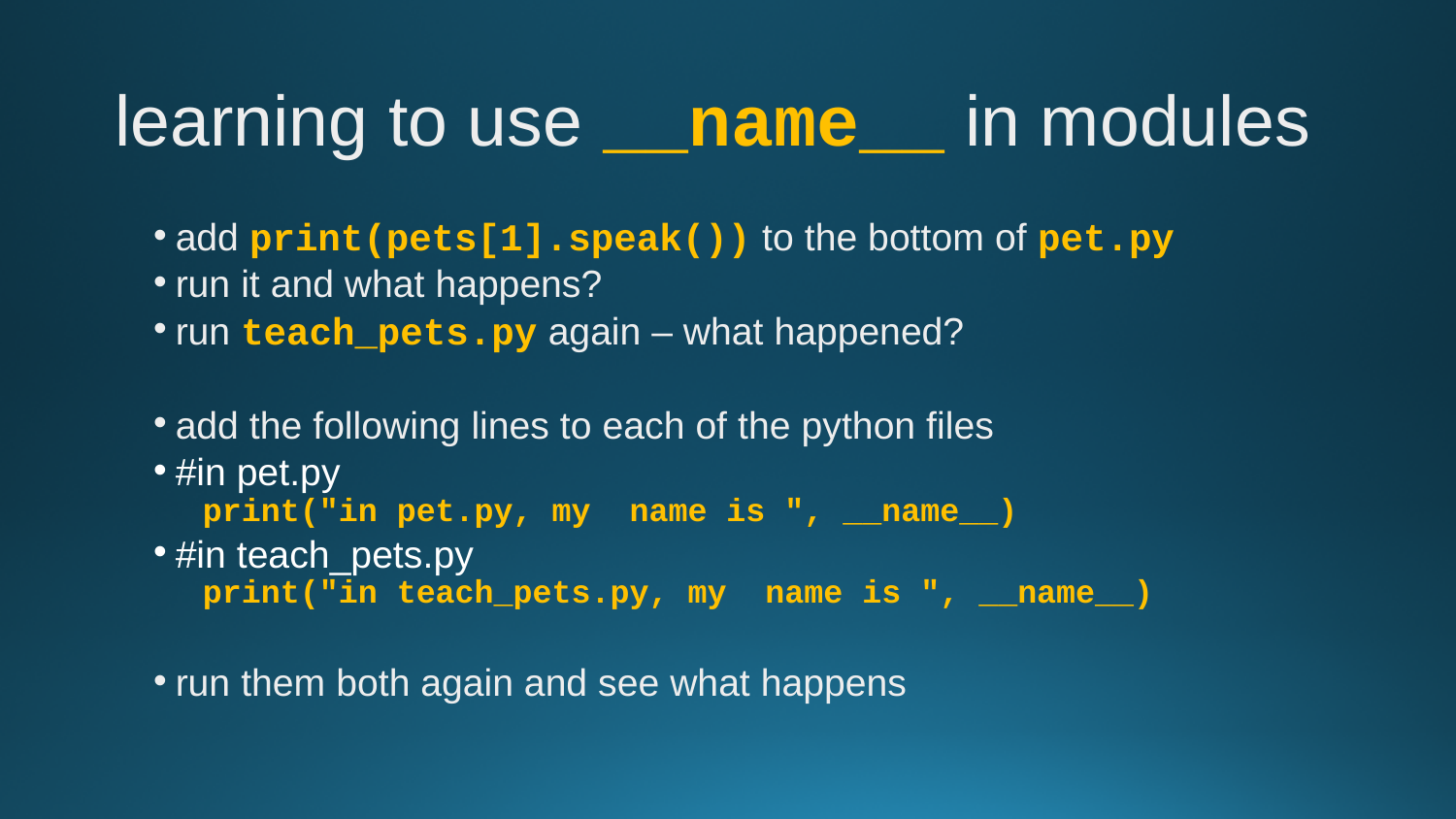

# learning to use __name__ in modules
add print(pets[1].speak()) to the bottom of pet.py
run it and what happens?
run teach_pets.py again – what happened?

add the following lines to each of the python files
#in pet.py
print("in pet.py, my  name is ", __name__)
#in teach_pets.py
print("in teach_pets.py, my  name is ", __name__)

run them both again and see what happens